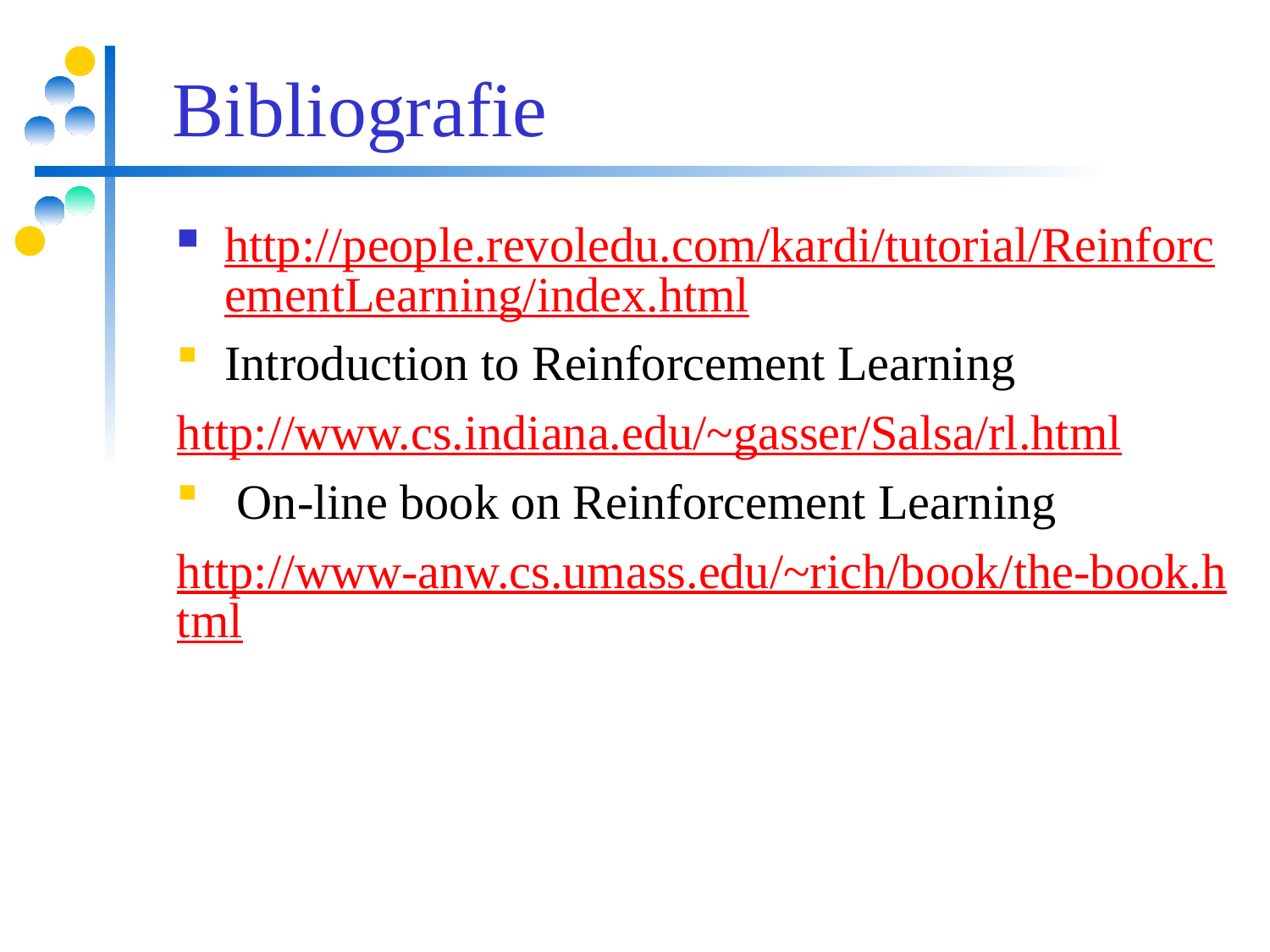

# Bibliografie
http://people.revoledu.com/kardi/tutorial/ReinforcementLearning/index.html
Introduction to Reinforcement Learning
http://www.cs.indiana.edu/~gasser/Salsa/rl.html
 On-line book on Reinforcement Learning
http://www-anw.cs.umass.edu/~rich/book/the-book.html